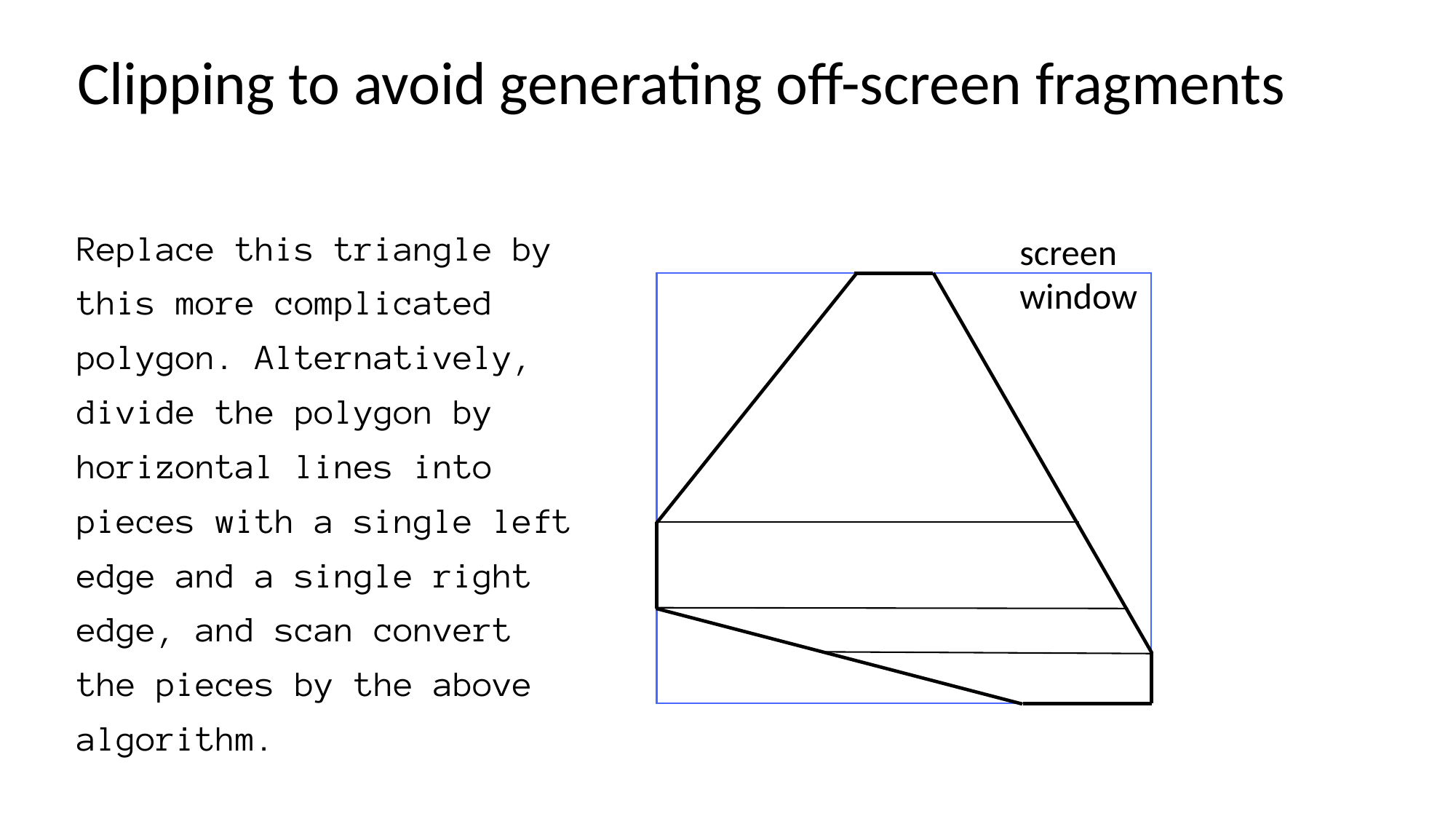

Clipping to avoid generating off-screen fragments
Replace this triangle by
this more complicated
polygon. Alternatively,
divide the polygon by
horizontal lines into
pieces with a single left
edge and a single right
edge, and scan convert
the pieces by the above
algorithm.

screen window